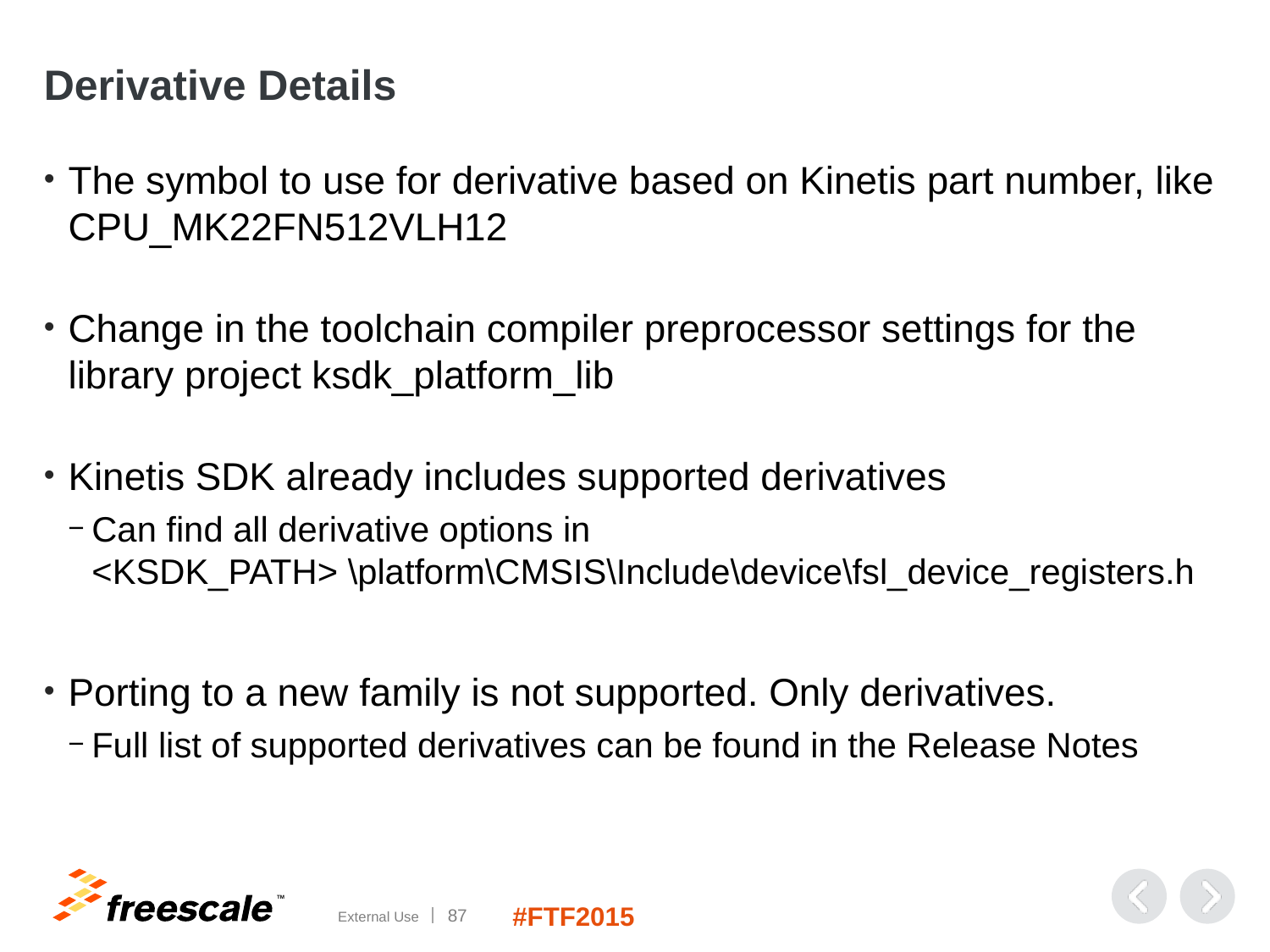

# Derivative Details
The symbol to use for derivative based on Kinetis part number, like CPU_MK22FN512VLH12
Change in the toolchain compiler preprocessor settings for the library project ksdk_platform_lib
Kinetis SDK already includes supported derivatives
Can find all derivative options in
<KSDK_PATH> \platform\CMSIS\Include\device\fsl_device_registers.h

Porting to a new family is not supported. Only derivatives.
Full list of supported derivatives can be found in the Release Notes